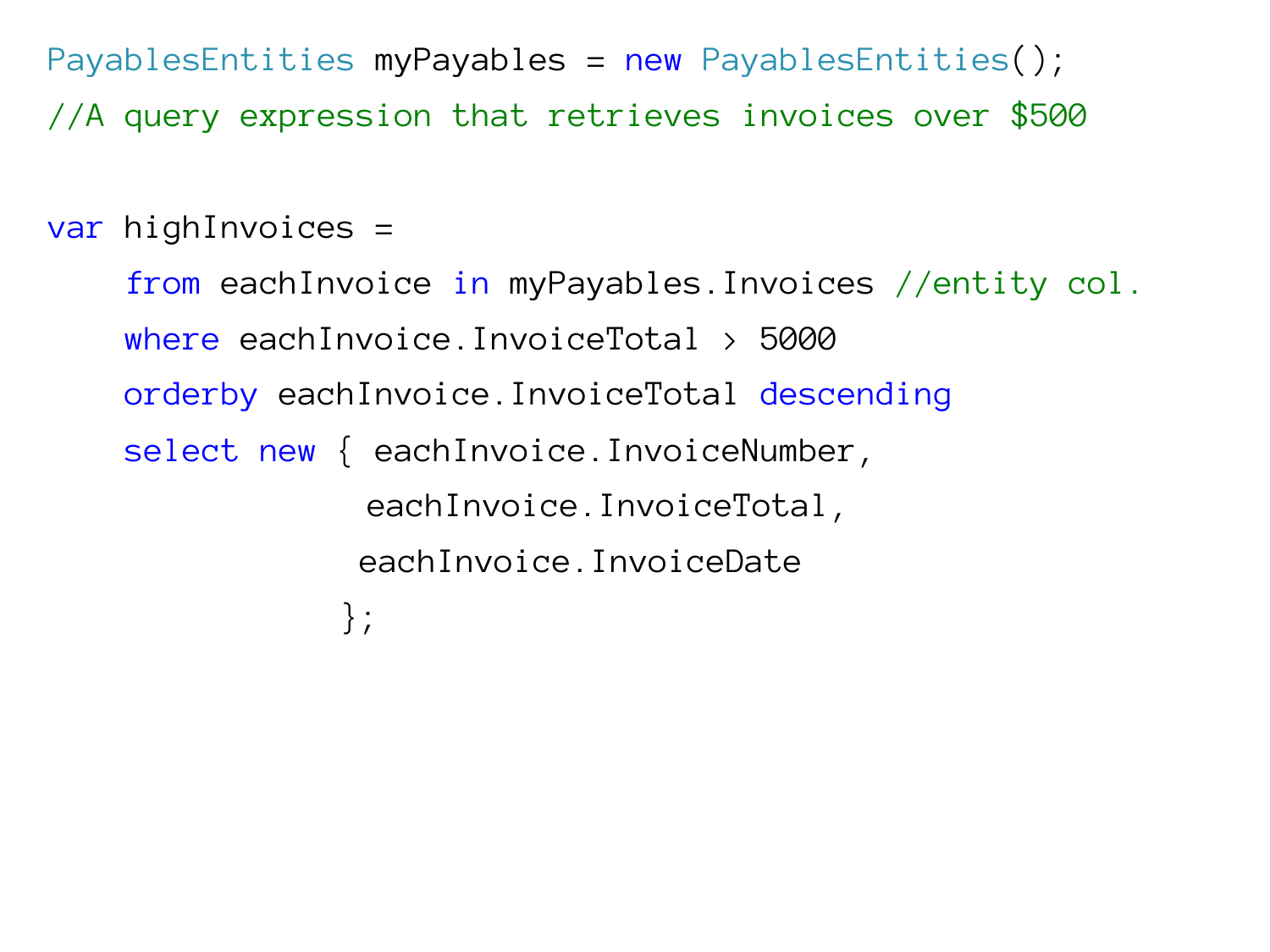

PayablesEntities myPayables = new PayablesEntities();
//A query expression that retrieves invoices over $500

var highInvoices =
    from eachInvoice in myPayables.Invoices //entity col.
    where eachInvoice.InvoiceTotal > 5000
    orderby eachInvoice.InvoiceTotal descending
    select new { eachInvoice.InvoiceNumber,
	          eachInvoice.InvoiceTotal,
        	   eachInvoice.InvoiceDate
		  };